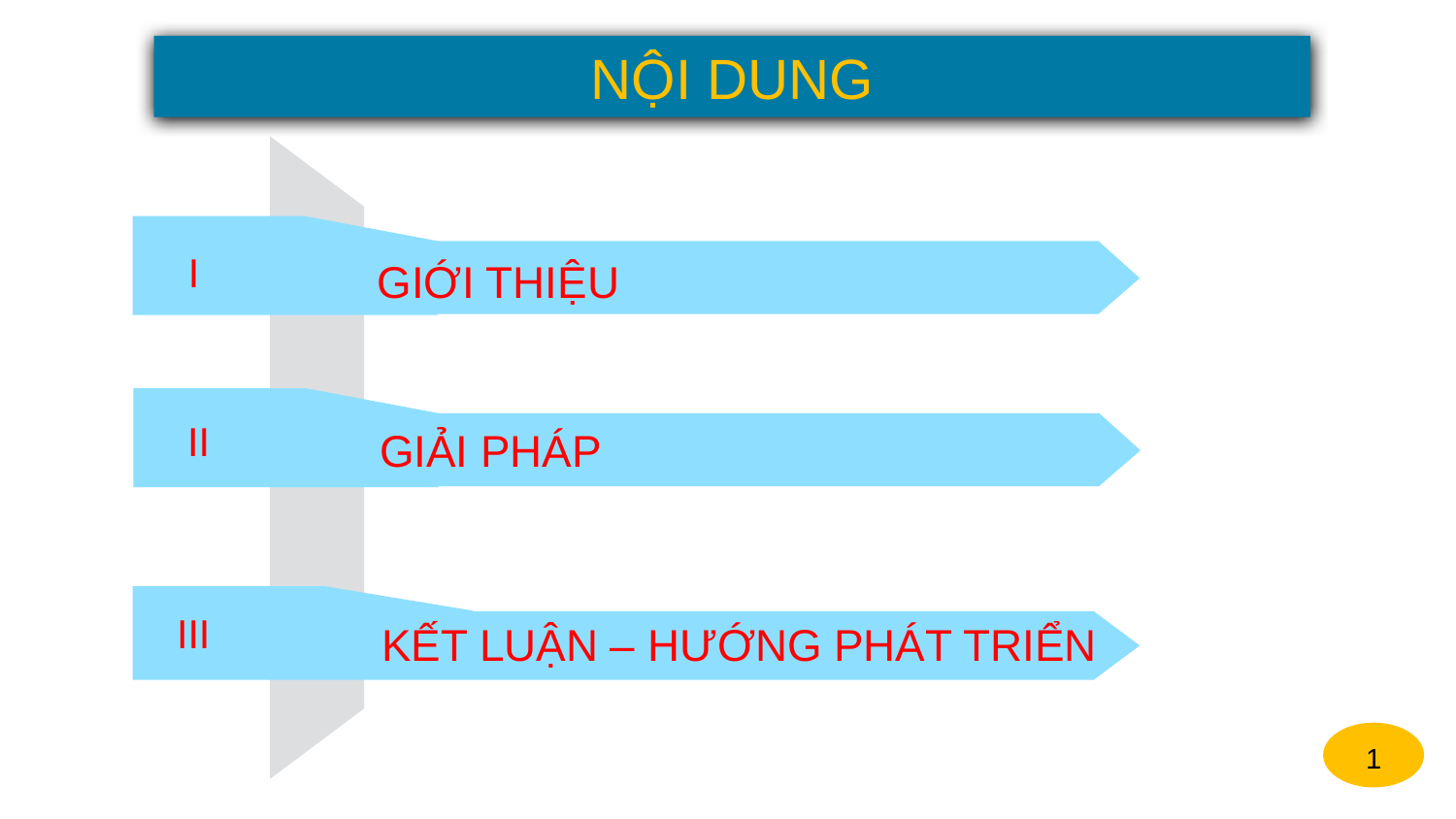

NỘI DUNG

I
GIỚI THIỆU

II
GIẢI PHÁP

III
KẾT LUẬN – HƯỚNG PHÁT TRIỂN
1